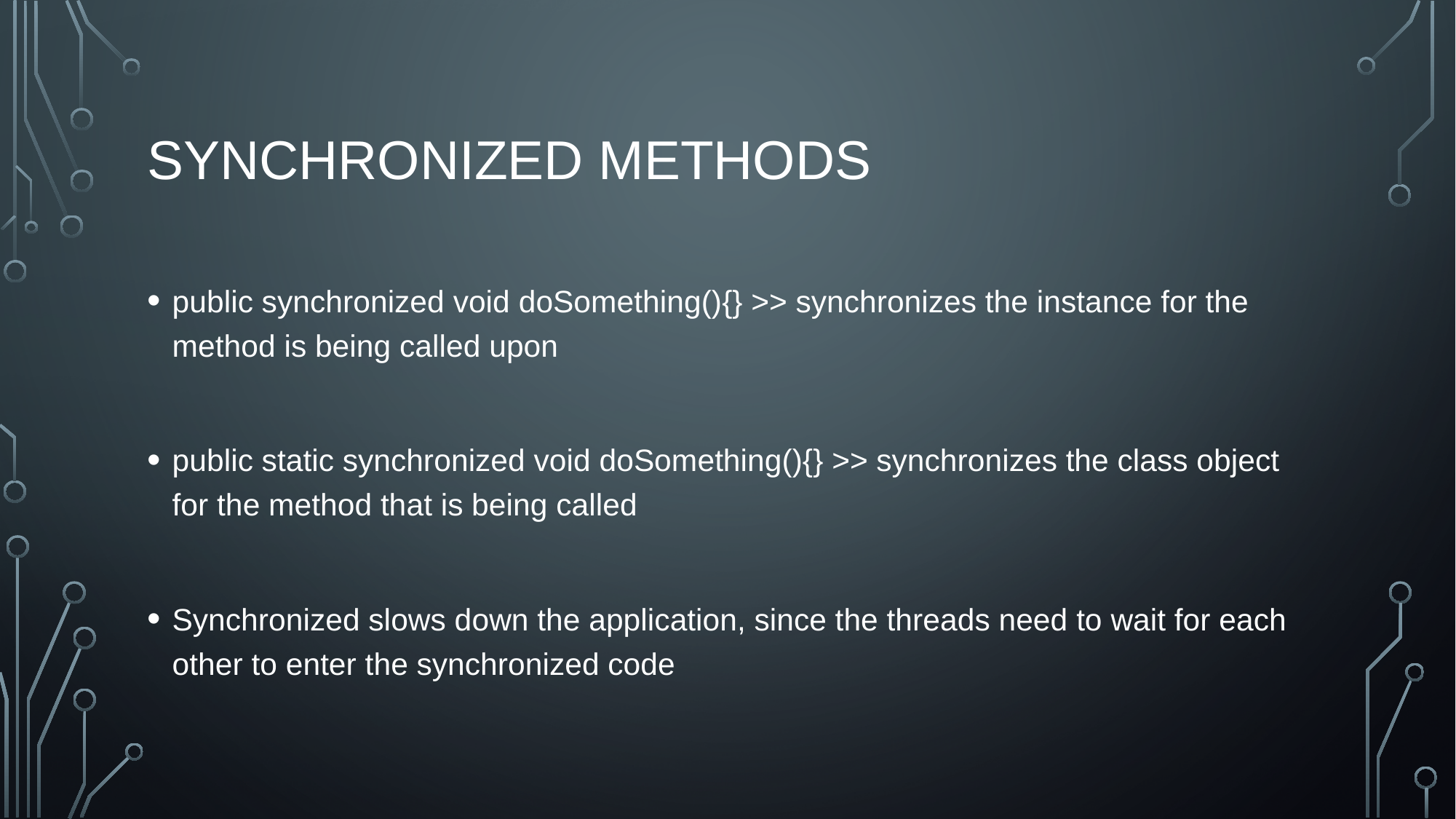

# Synchronized methods
public synchronized void doSomething(){} >> synchronizes the instance for the method is being called upon

public static synchronized void doSomething(){} >> synchronizes the class object for the method that is being called

Synchronized slows down the application, since the threads need to wait for each other to enter the synchronized code